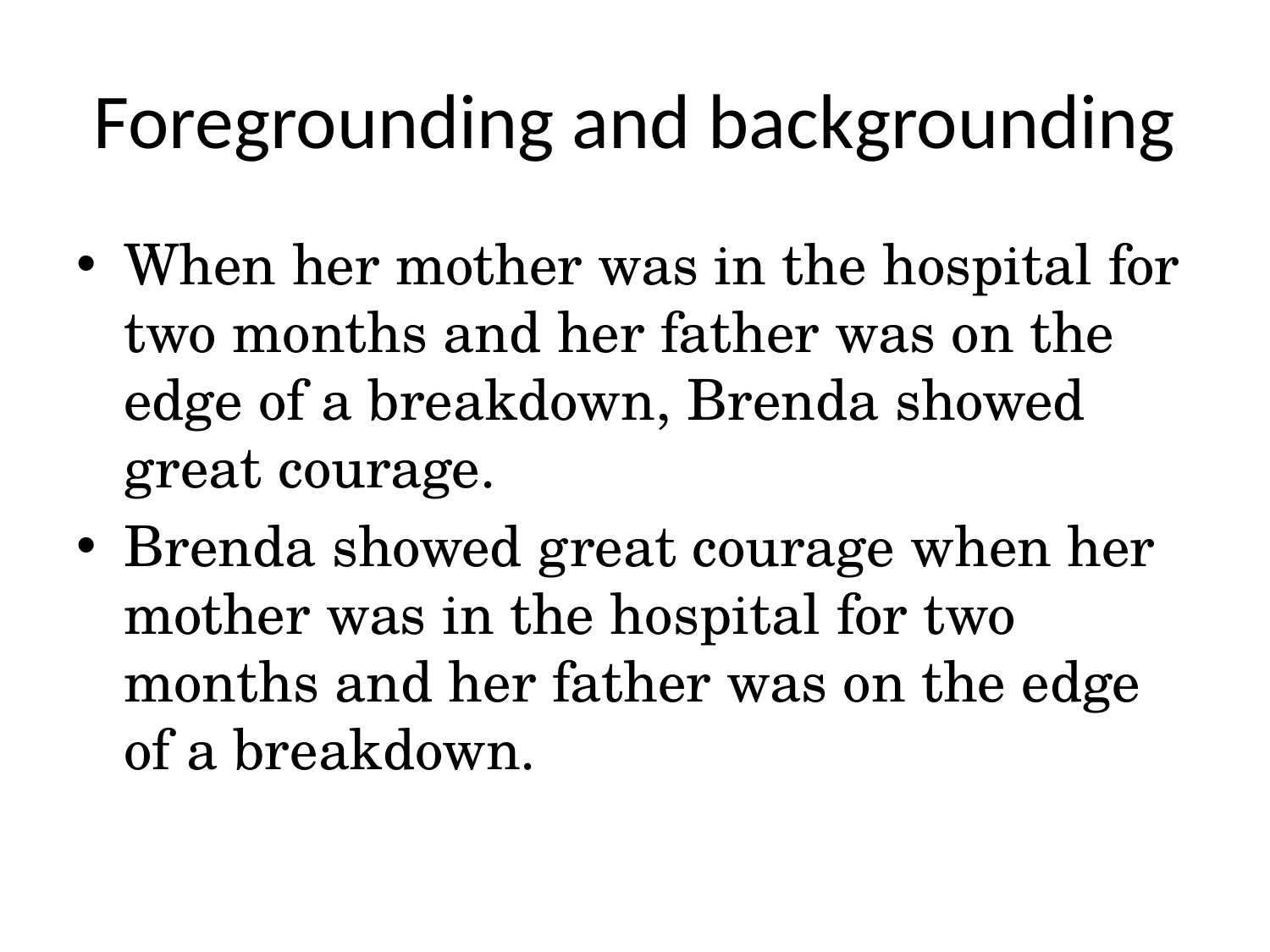

# Foregrounding and backgrounding
When her mother was in the hospital for two months and her father was on the edge of a breakdown, Brenda showed great courage.
Brenda showed great courage when her mother was in the hospital for two months and her father was on the edge of a breakdown.